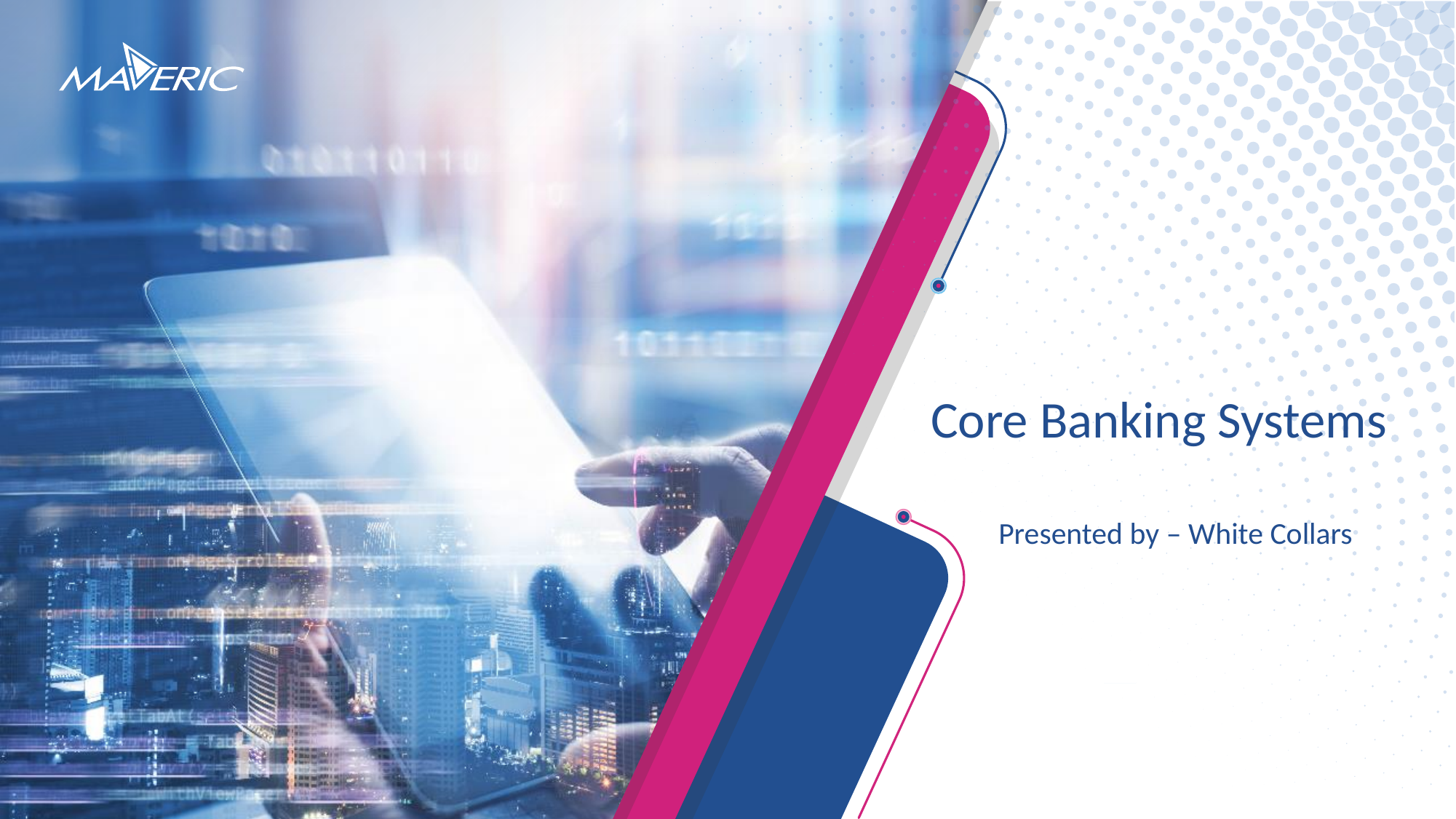

# Core Banking Systems
Presented by – White Collars